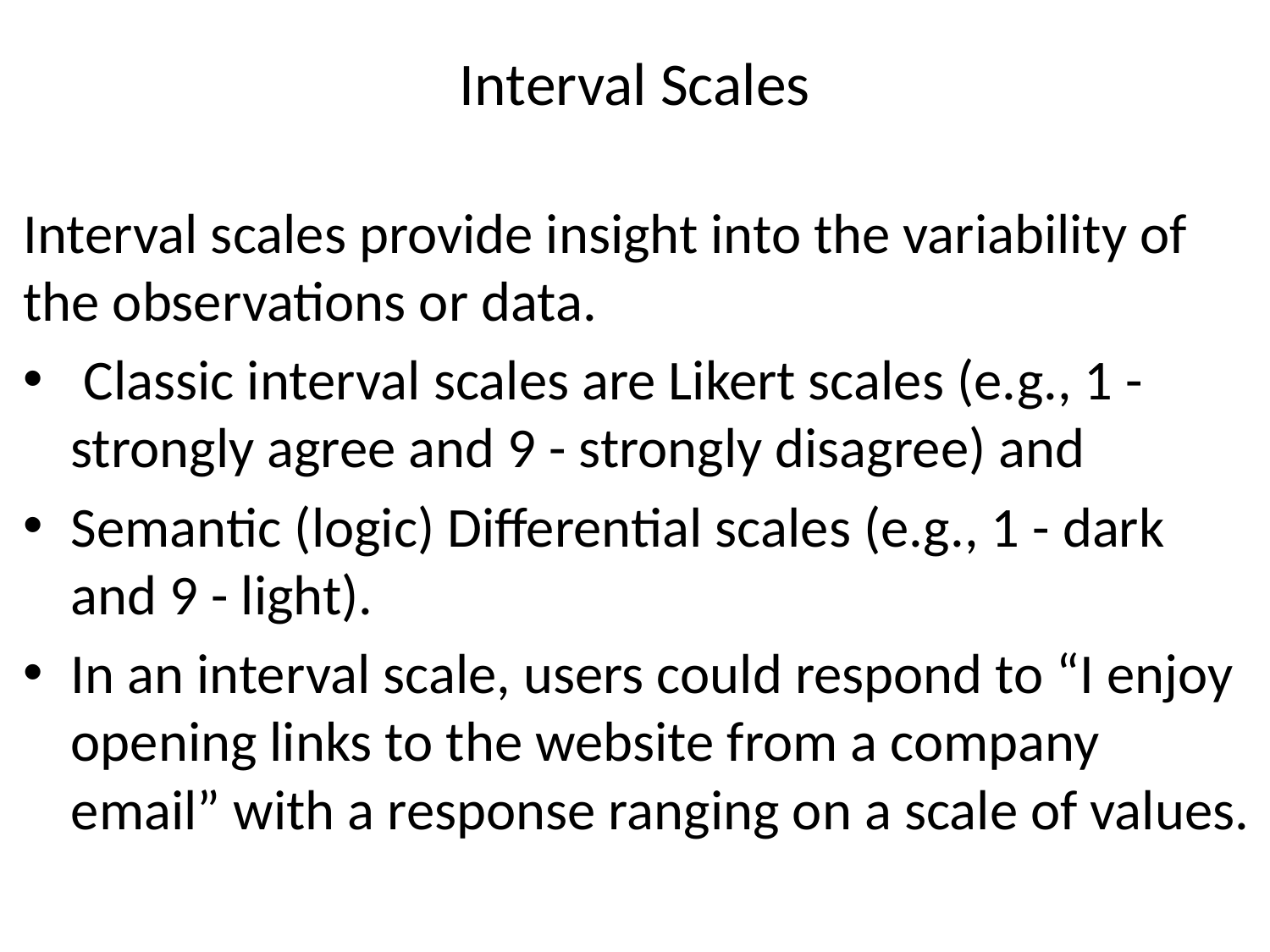

# Interval Scales
Interval scales provide insight into the variability of the observations or data.
 Classic interval scales are Likert scales (e.g., 1 - strongly agree and 9 - strongly disagree) and
Semantic (logic) Differential scales (e.g., 1 - dark and 9 - light).
In an interval scale, users could respond to “I enjoy opening links to the website from a company email” with a response ranging on a scale of values.